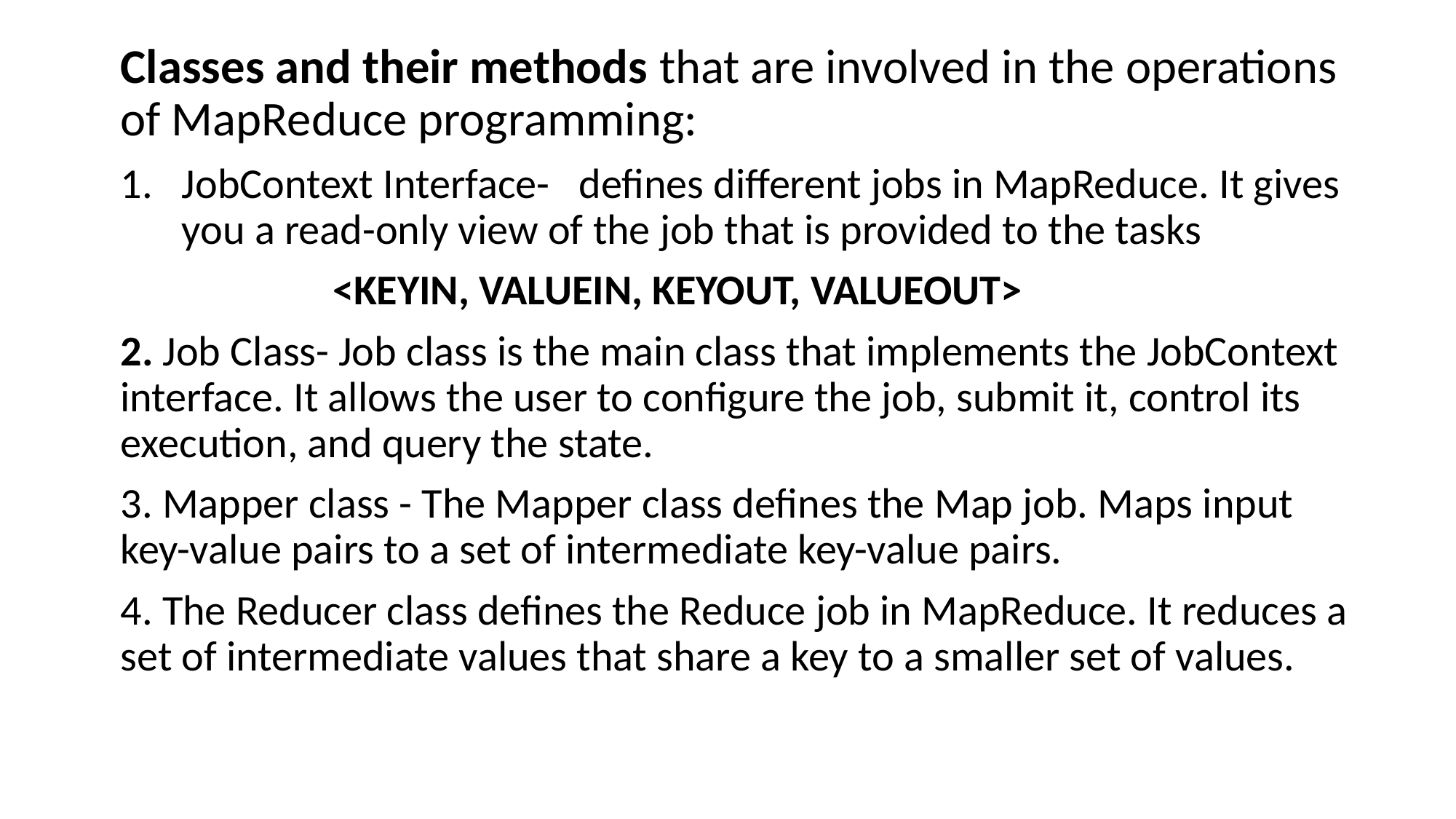

Classes and their methods that are involved in the operations of MapReduce programming:
JobContext Interface-   defines different jobs in MapReduce. It gives you a read-only view of the job that is provided to the tasks
                      <KEYIN, VALUEIN, KEYOUT, VALUEOUT>
2. Job Class- Job class is the main class that implements the JobContext interface. It allows the user to configure the job, submit it, control its execution, and query the state.
3. Mapper class - The Mapper class defines the Map job. Maps input key-value pairs to a set of intermediate key-value pairs.
4. The Reducer class defines the Reduce job in MapReduce. It reduces a set of intermediate values that share a key to a smaller set of values.